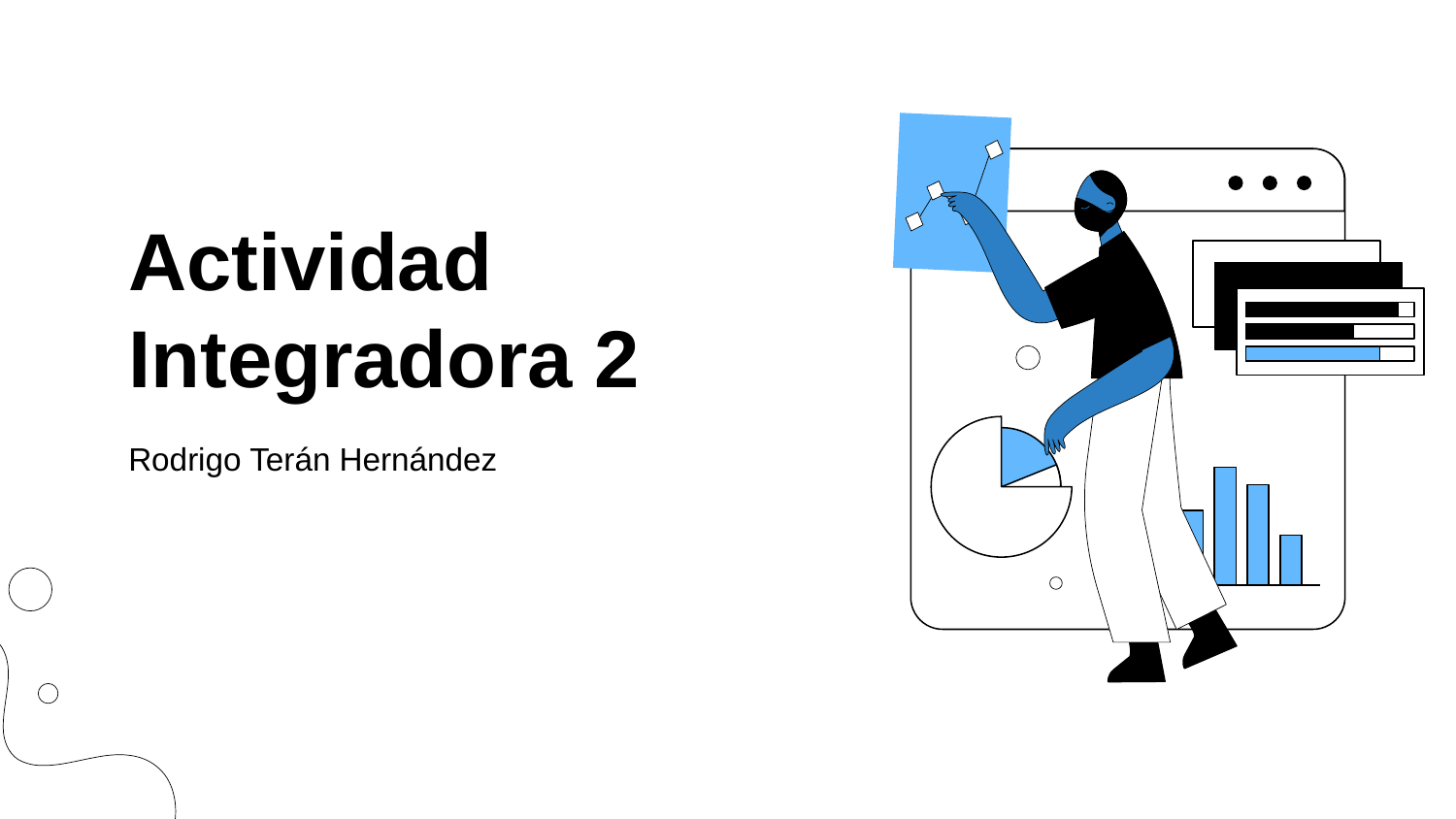

# Actividad Integradora 2
Rodrigo Terán Hernández